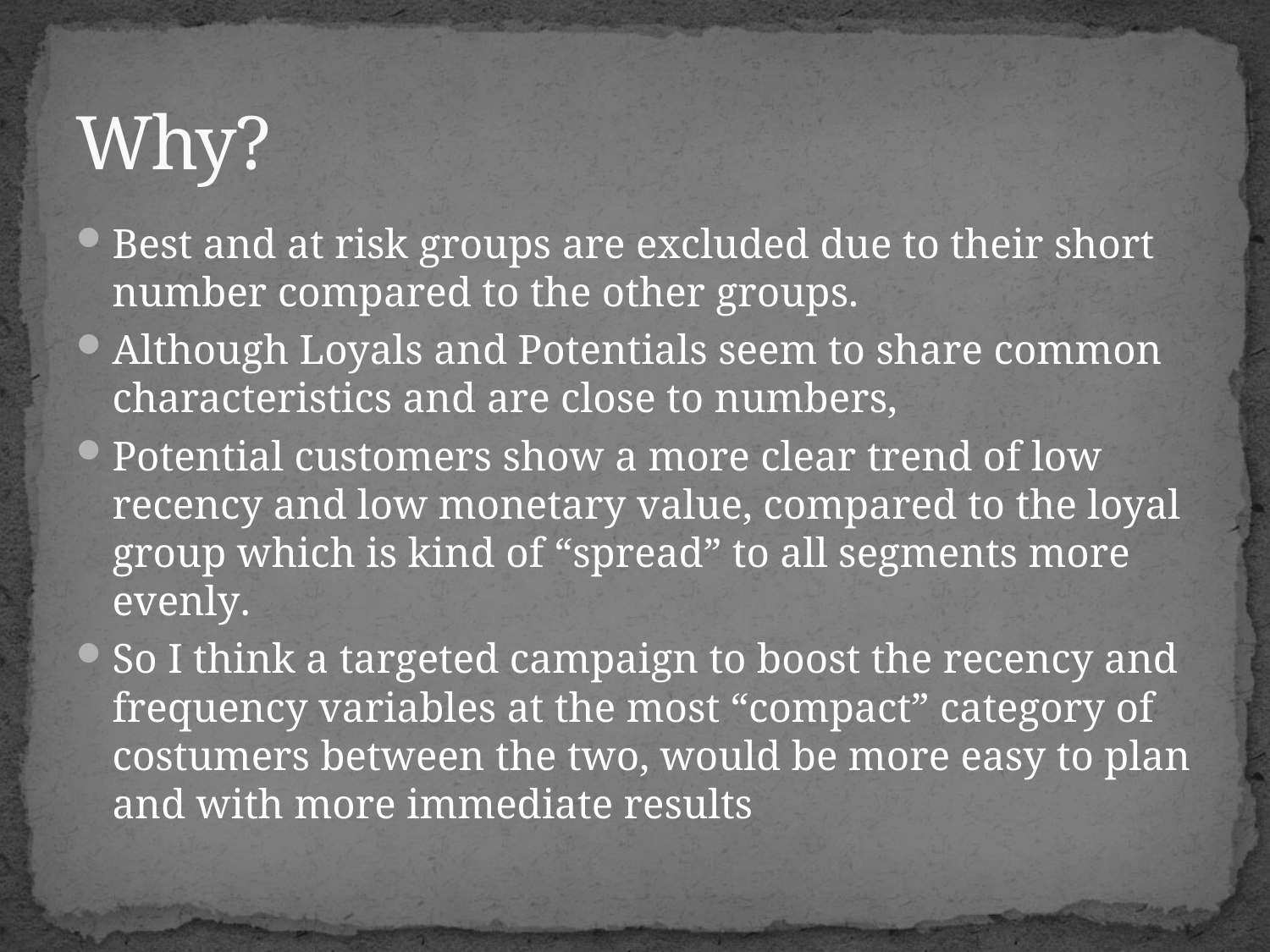

# Why?
Best and at risk groups are excluded due to their short number compared to the other groups.
Although Loyals and Potentials seem to share common characteristics and are close to numbers,
Potential customers show a more clear trend of low recency and low monetary value, compared to the loyal group which is kind of “spread” to all segments more evenly.
So I think a targeted campaign to boost the recency and frequency variables at the most “compact” category of costumers between the two, would be more easy to plan and with more immediate results